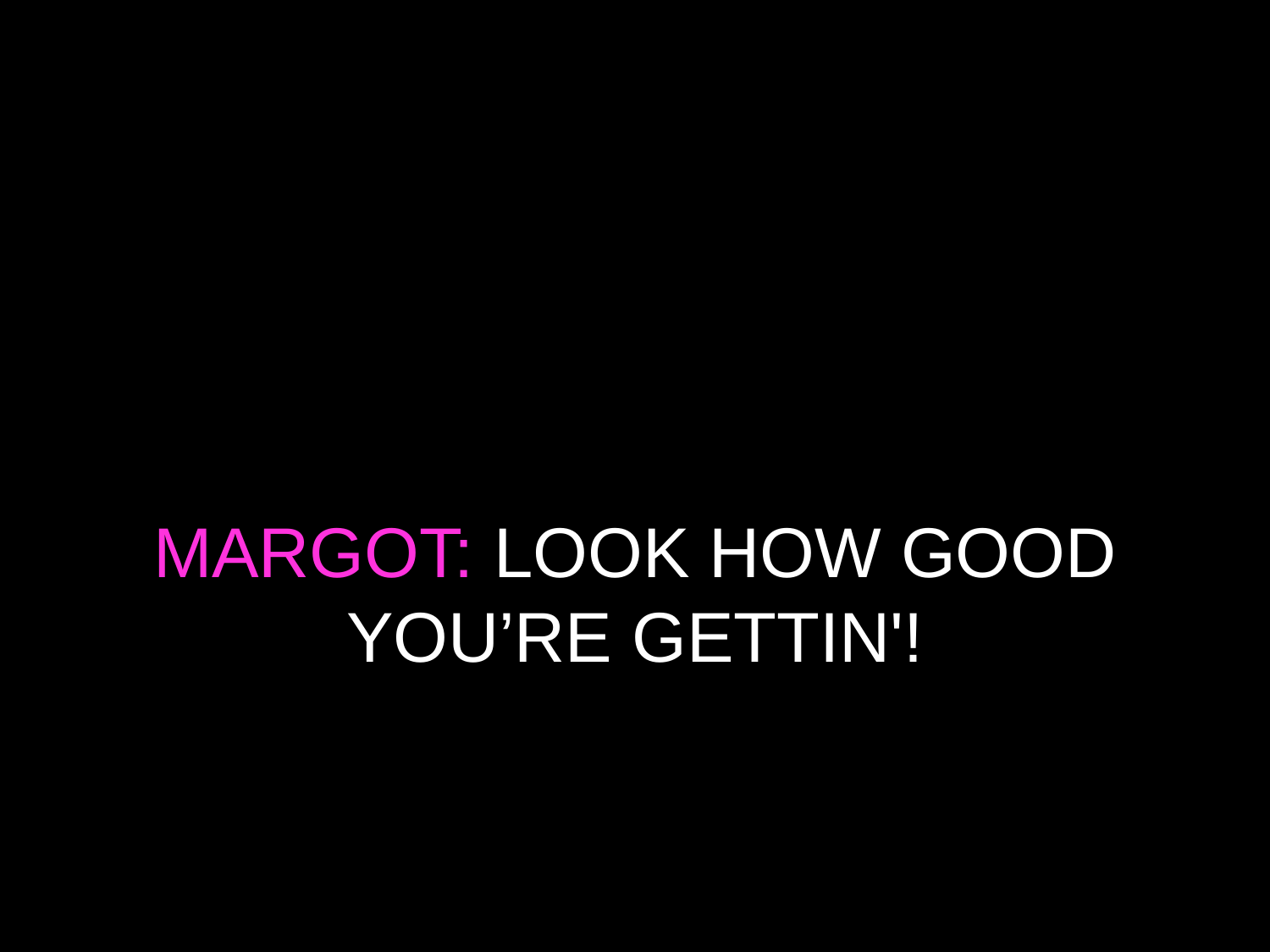

# MARGOT: LOOK HOW GOOD YOU’RE GETTIN'!